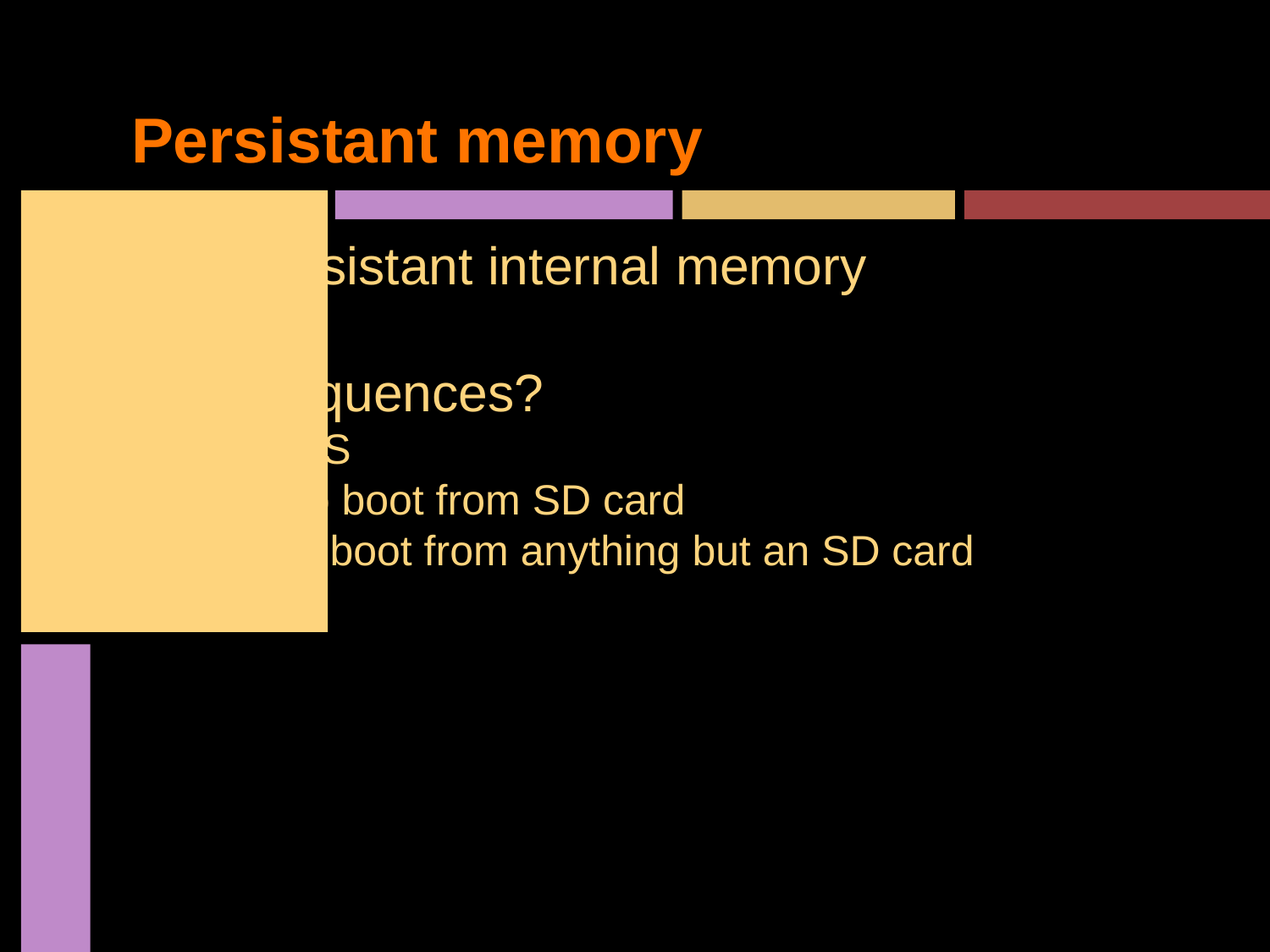

Persistant memory
No persistant internal memory

Consequences?
no BIOS
have to boot from SD card
cannot boot from anything but an SD card